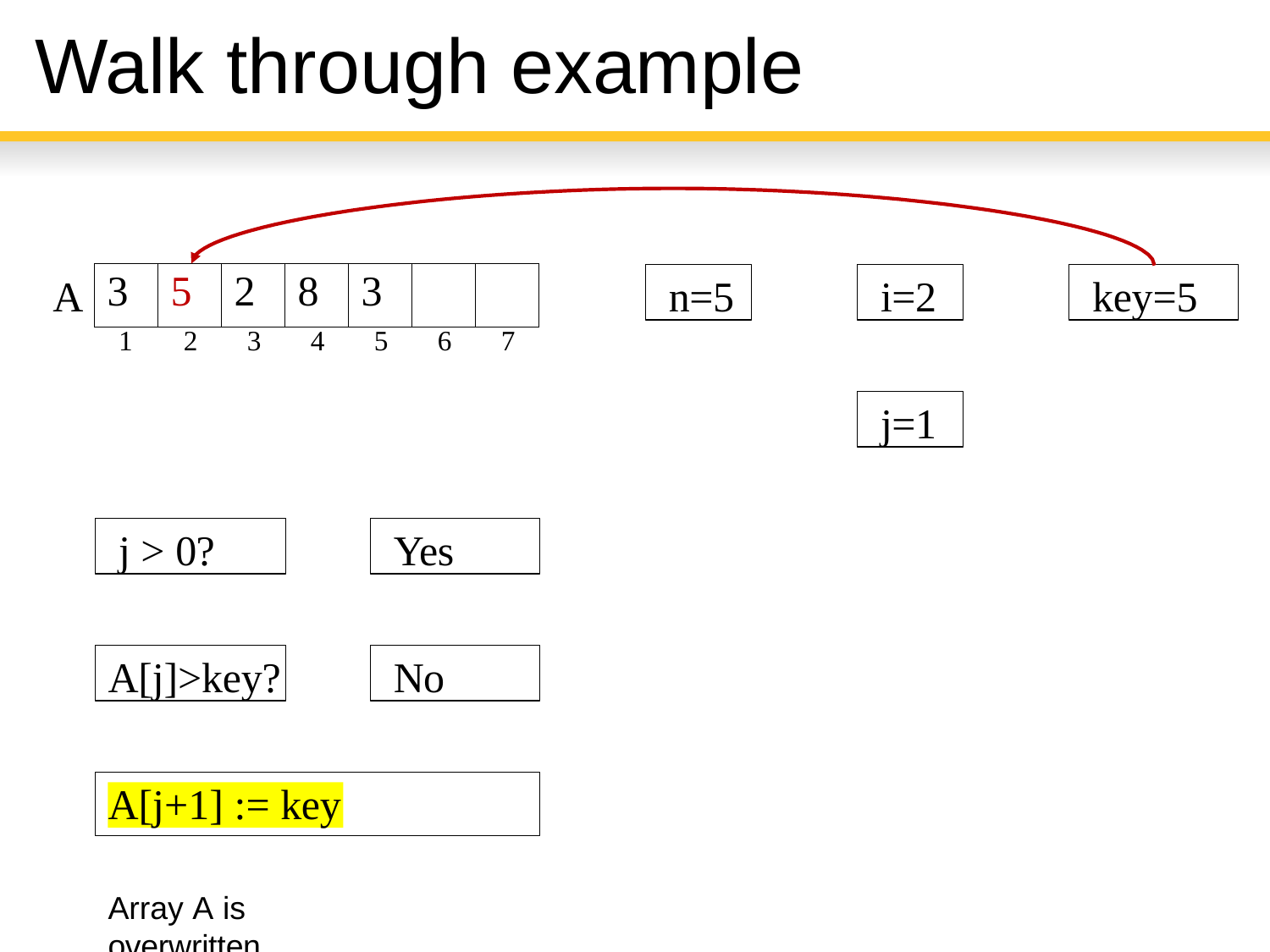

# Walk through example

| 3 | 5 | 2 | 8 | 3 |  |  |
| --- | --- | --- | --- | --- | --- | --- |
n=5
i=2
key=5
A
1	2	3	4	5	6	7
j=1
j > 0?
Yes
A[j]>key?
No

A[j+1] := key
Array A is overwritten.